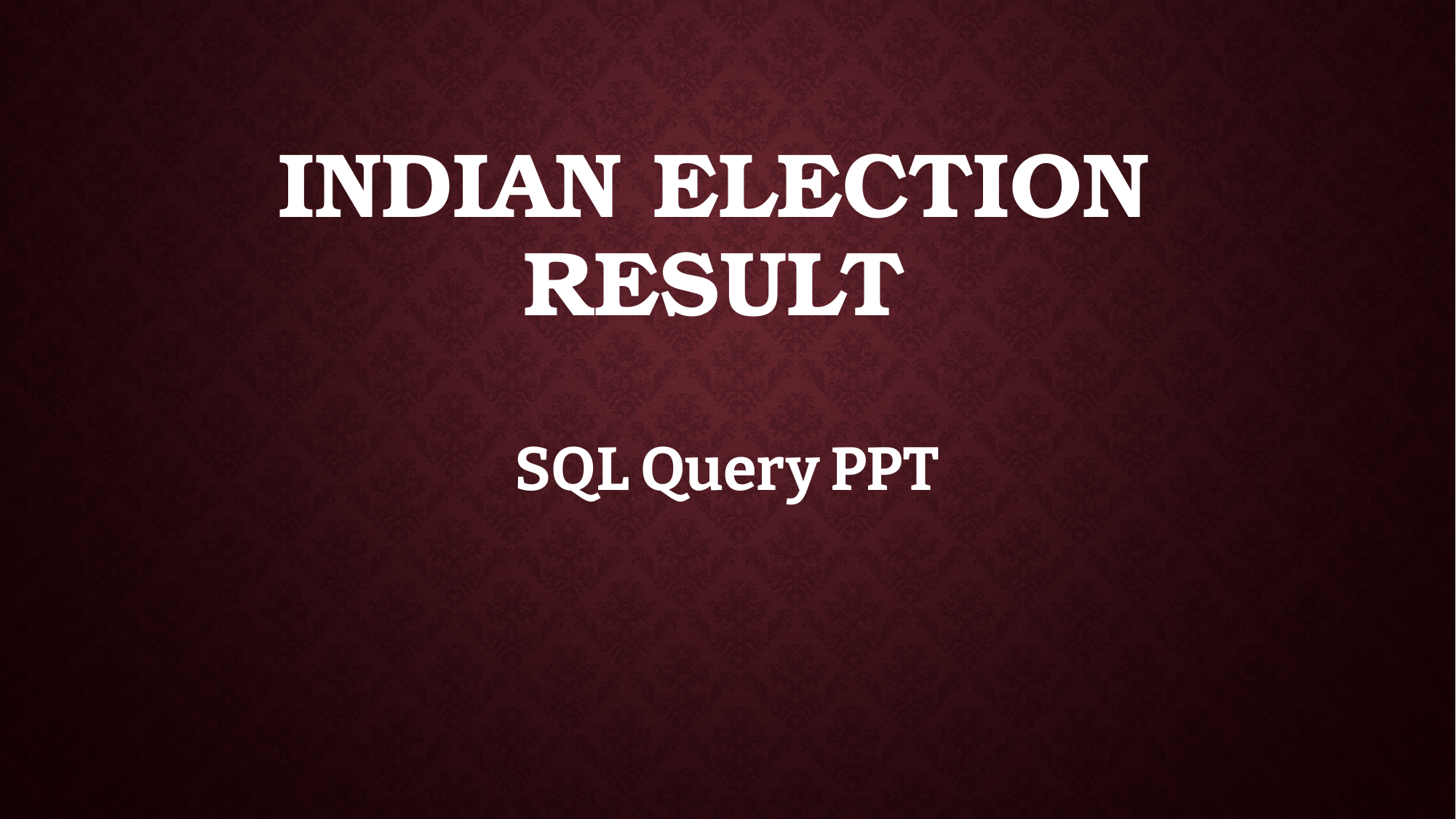

# Indian election Result
SQL Query PPT